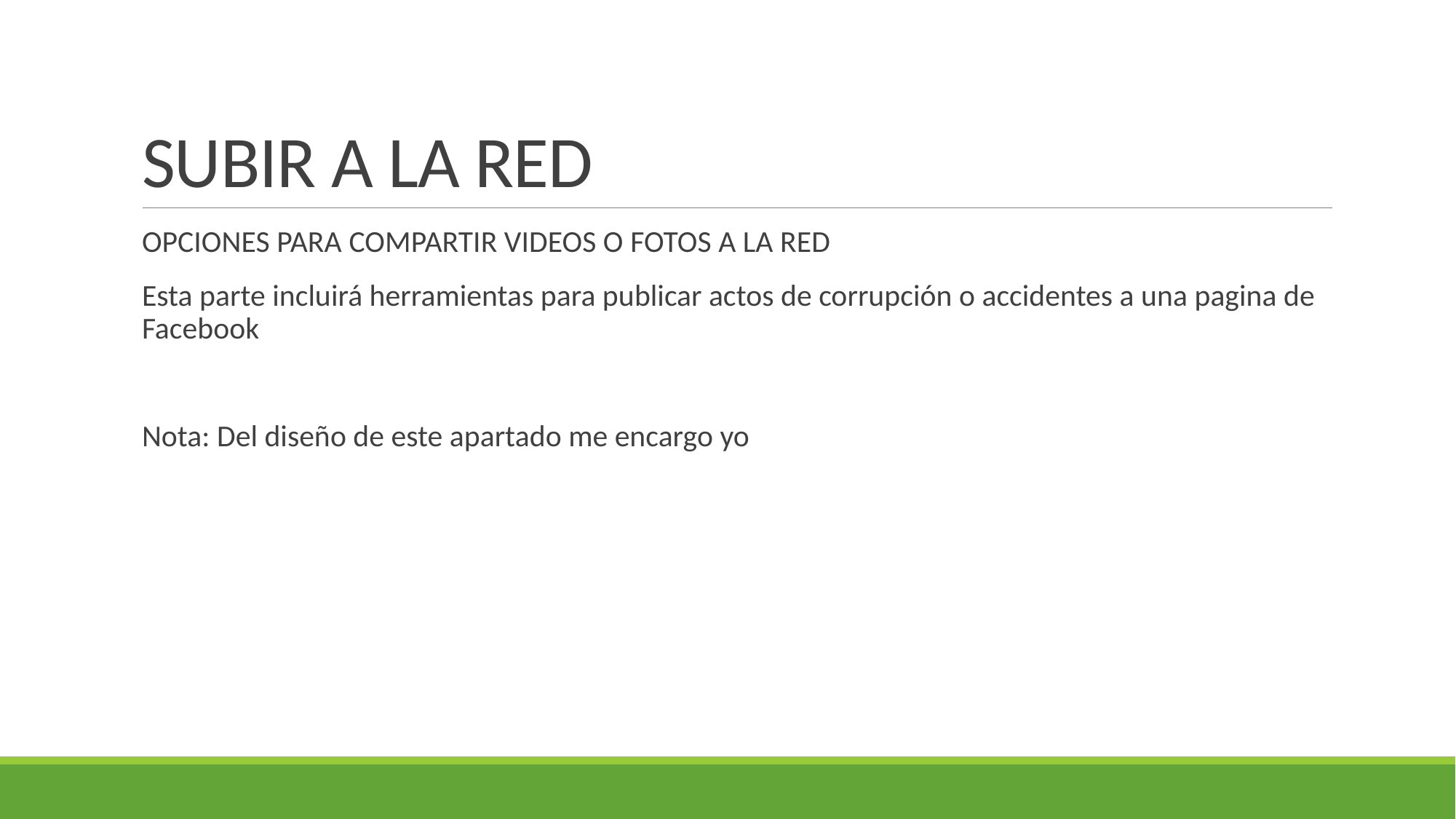

# SUBIR A LA RED
OPCIONES PARA COMPARTIR VIDEOS O FOTOS A LA RED
Esta parte incluirá herramientas para publicar actos de corrupción o accidentes a una pagina de Facebook

Nota: Del diseño de este apartado me encargo yo